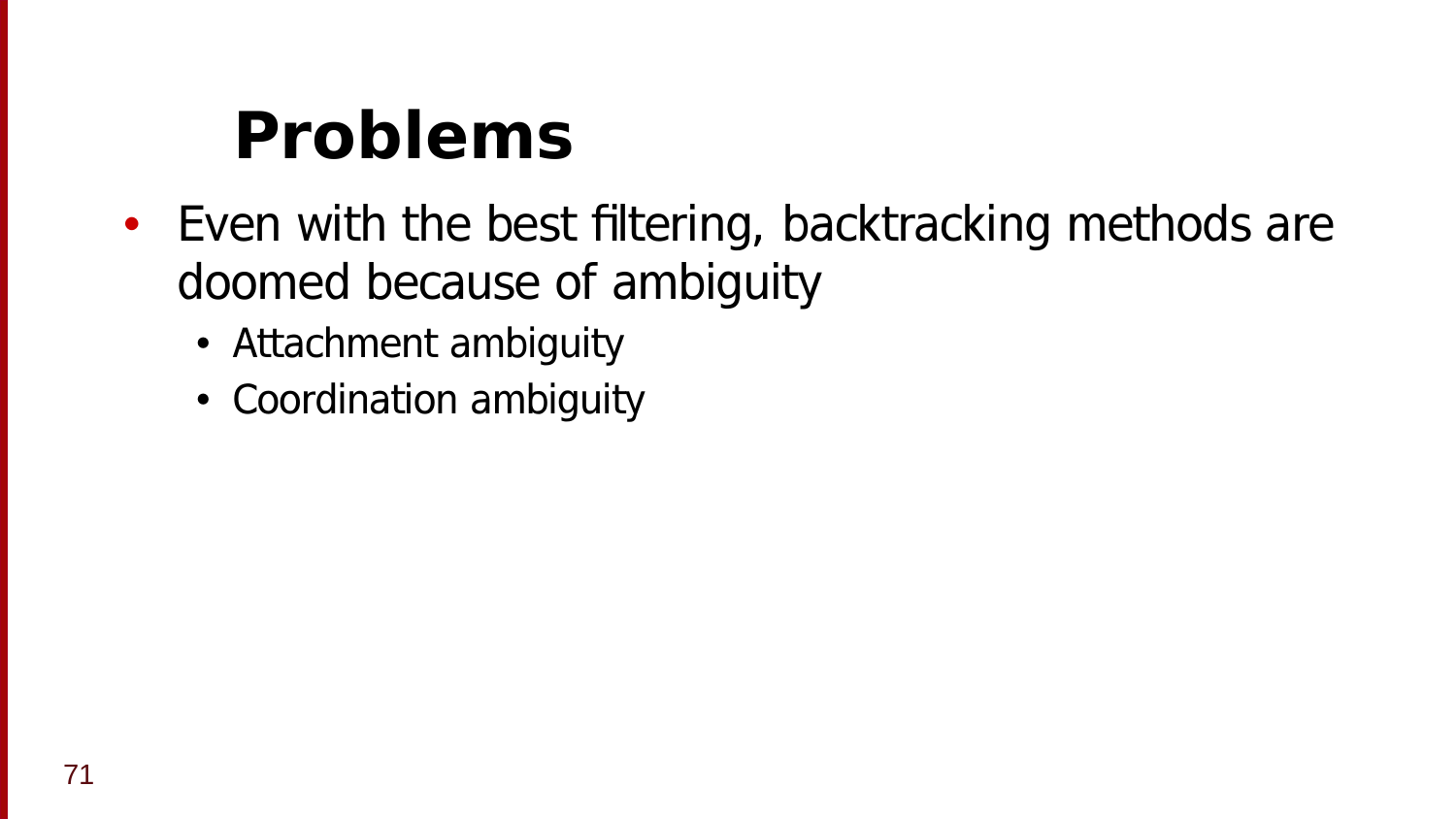

# Problems
Even with the best filtering, backtracking methods are doomed because of ambiguity
Attachment ambiguity
Coordination ambiguity
71